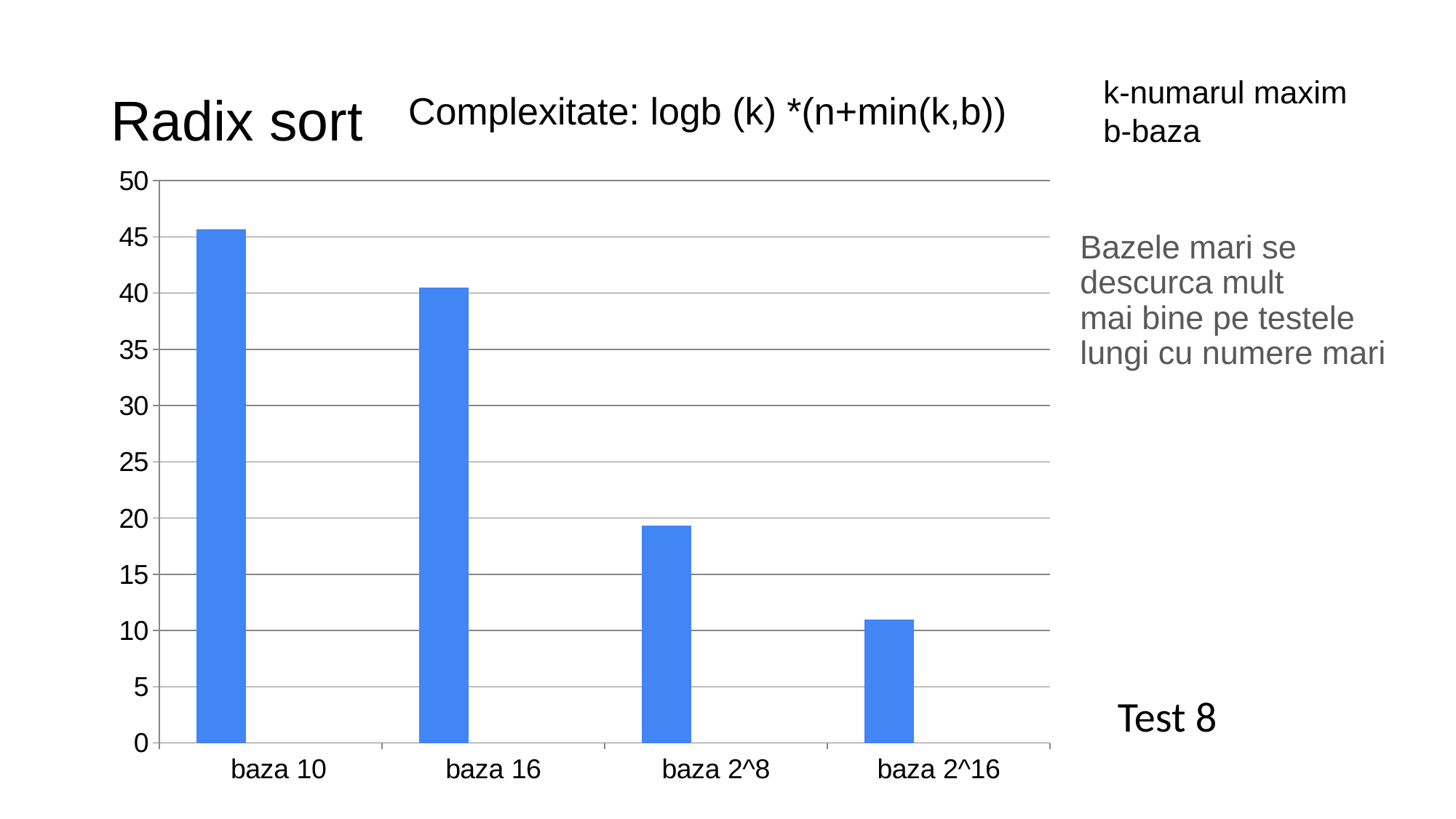

# Radix sort
k-numarul maxim
b-baza

Complexitate: logb (k) *(n+min(k,b))

### Chart

| Category | Series 1 | Series 2 | Column1 |
|---|---|---|---|
|   baza 10 | 45.7 | None | None |
| baza 16 | 40.5 | None | None |
| baza 2^8 | 19.3 | None | None |
| baza 2^16 | 11.0 | None | None |
Bazele mari se descurca mult mai bine pe testele lungi cu numere mari
Test 8